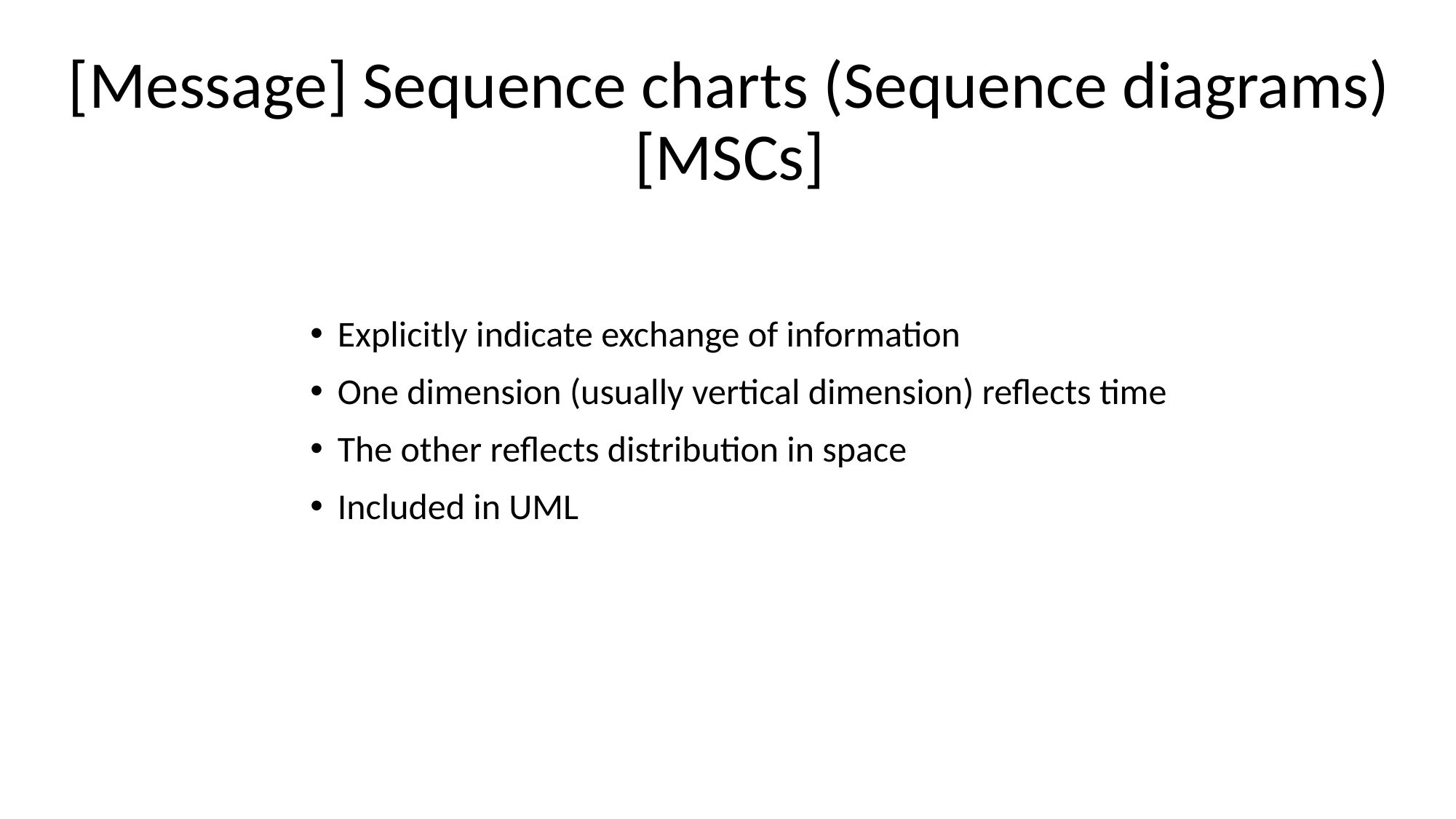

# [Message] Sequence charts (Sequence diagrams) [MSCs]
Explicitly indicate exchange of information
One dimension (usually vertical dimension) reflects time
The other reflects distribution in space
Included in UML